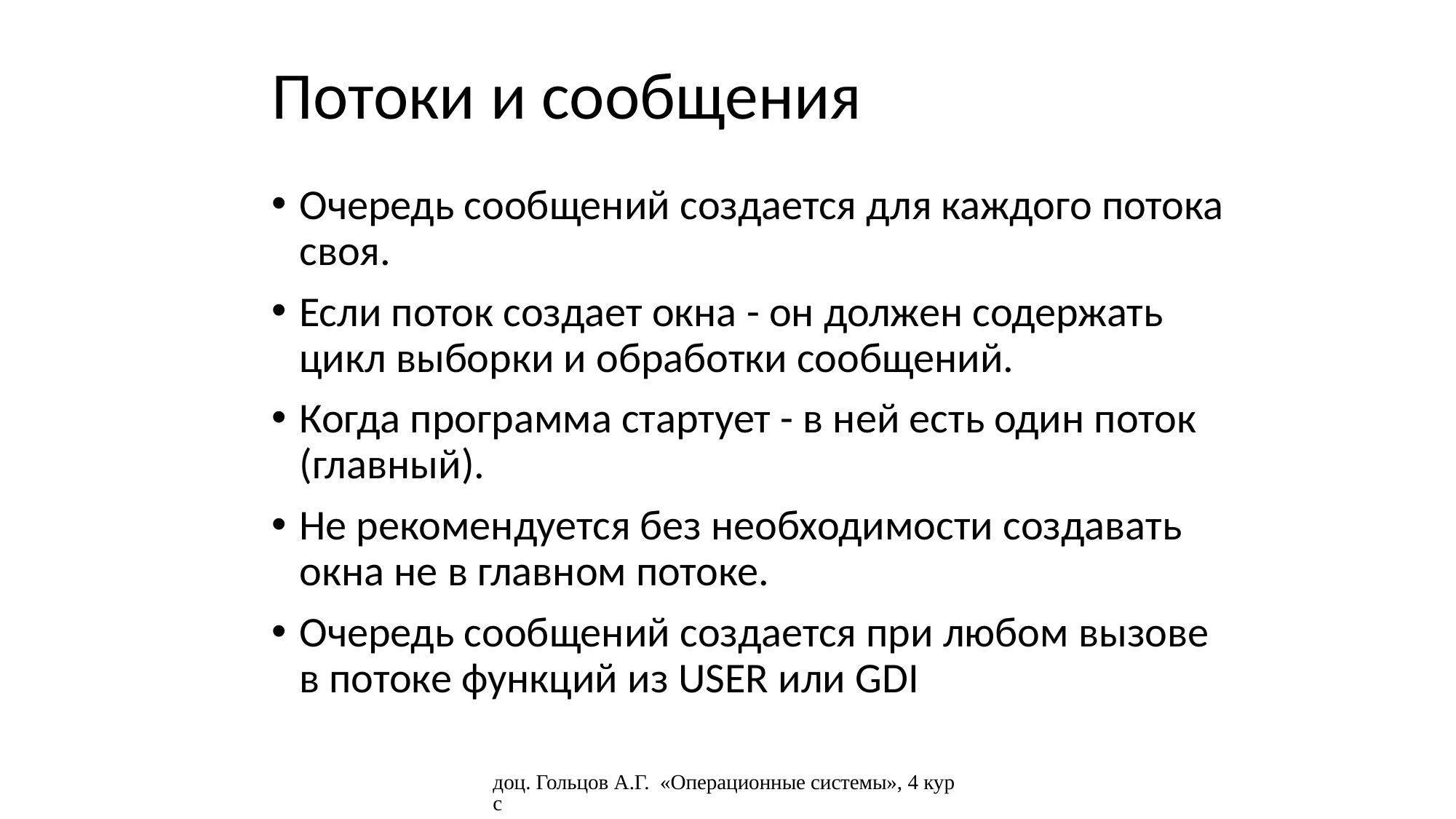

# Потоки и сообщения
Очередь сообщений создается для каждого потока своя.
Если поток создает окна - он должен содержать цикл выборки и обработки сообщений.
Когда программа стартует - в ней есть один поток (главный).
Не рекомендуется без необходимости создавать окна не в главном потоке.
Очередь сообщений создается при любом вызове в потоке функций из USER или GDI
доц. Гольцов А.Г.  «Операционные системы», 4 курс